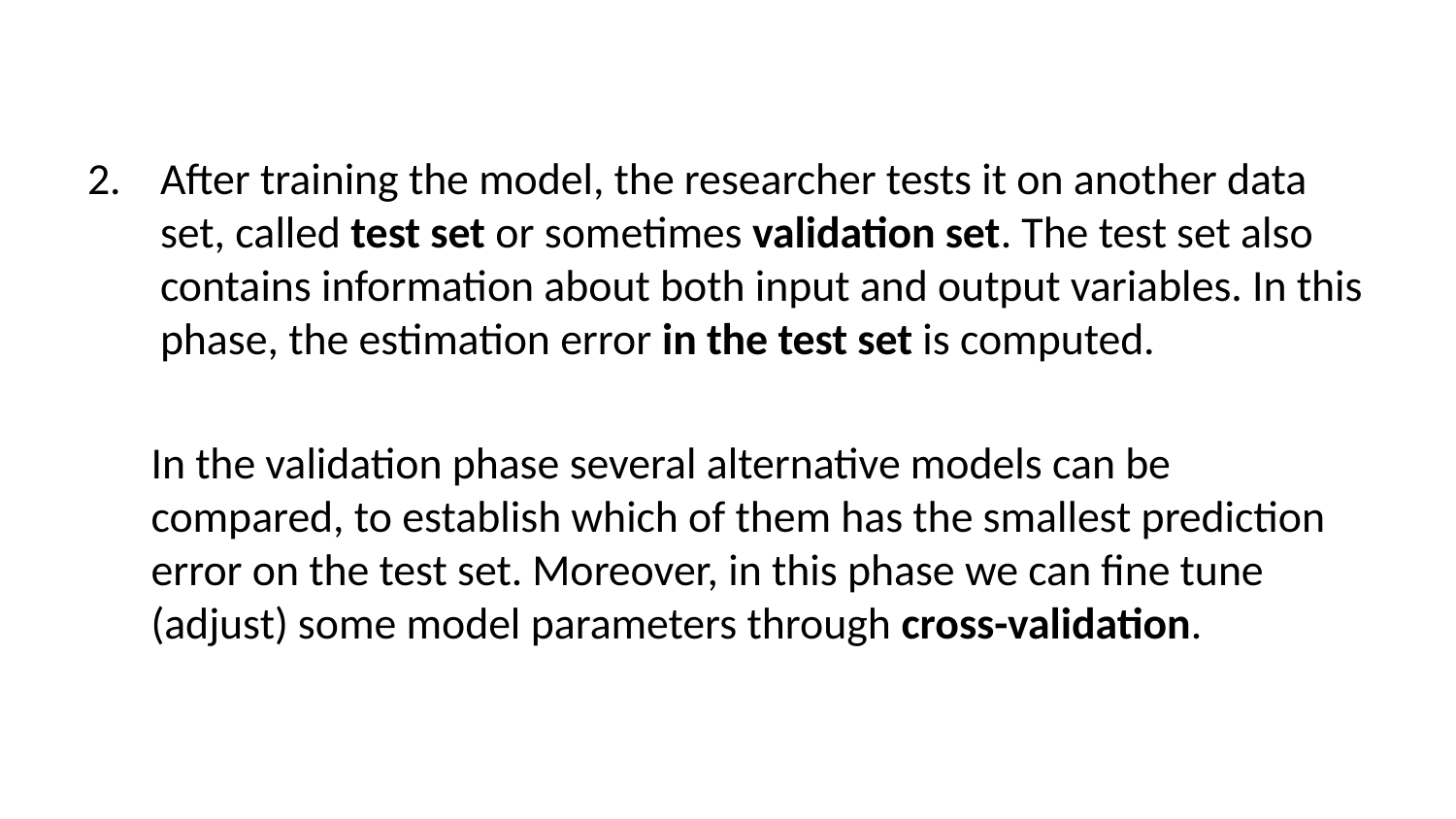

After training the model, the researcher tests it on another data set, called test set or sometimes validation set. The test set also contains information about both input and output variables. In this phase, the estimation error in the test set is computed.

In the validation phase several alternative models can be compared, to establish which of them has the smallest prediction error on the test set. Moreover, in this phase we can fine tune (adjust) some model parameters through cross-validation.